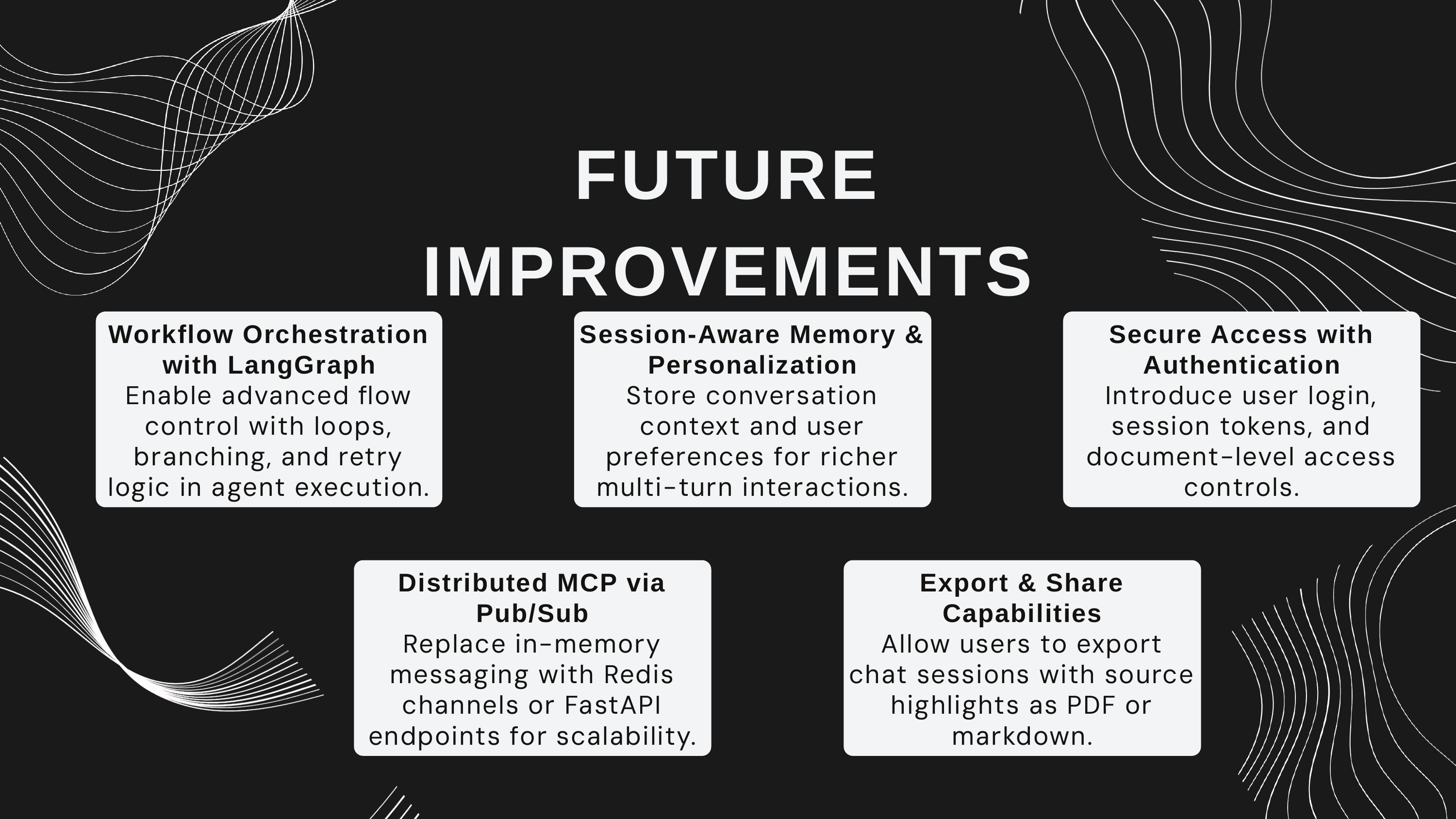

FUTURE IMPROVEMENTS

Workflow Orchestration with LangGraph
Enable advanced flow control with loops, branching, and retry logic in agent execution.

Session-Aware Memory & Personalization
Store conversation context and user preferences for richer multi-turn interactions.

Secure Access with Authentication
Introduce user login, session tokens, and document-level access controls.

Distributed MCP via Pub/Sub
Replace in-memory messaging with Redis channels or FastAPI endpoints for scalability.

Export & Share Capabilities
Allow users to export chat sessions with source highlights as PDF or markdown.